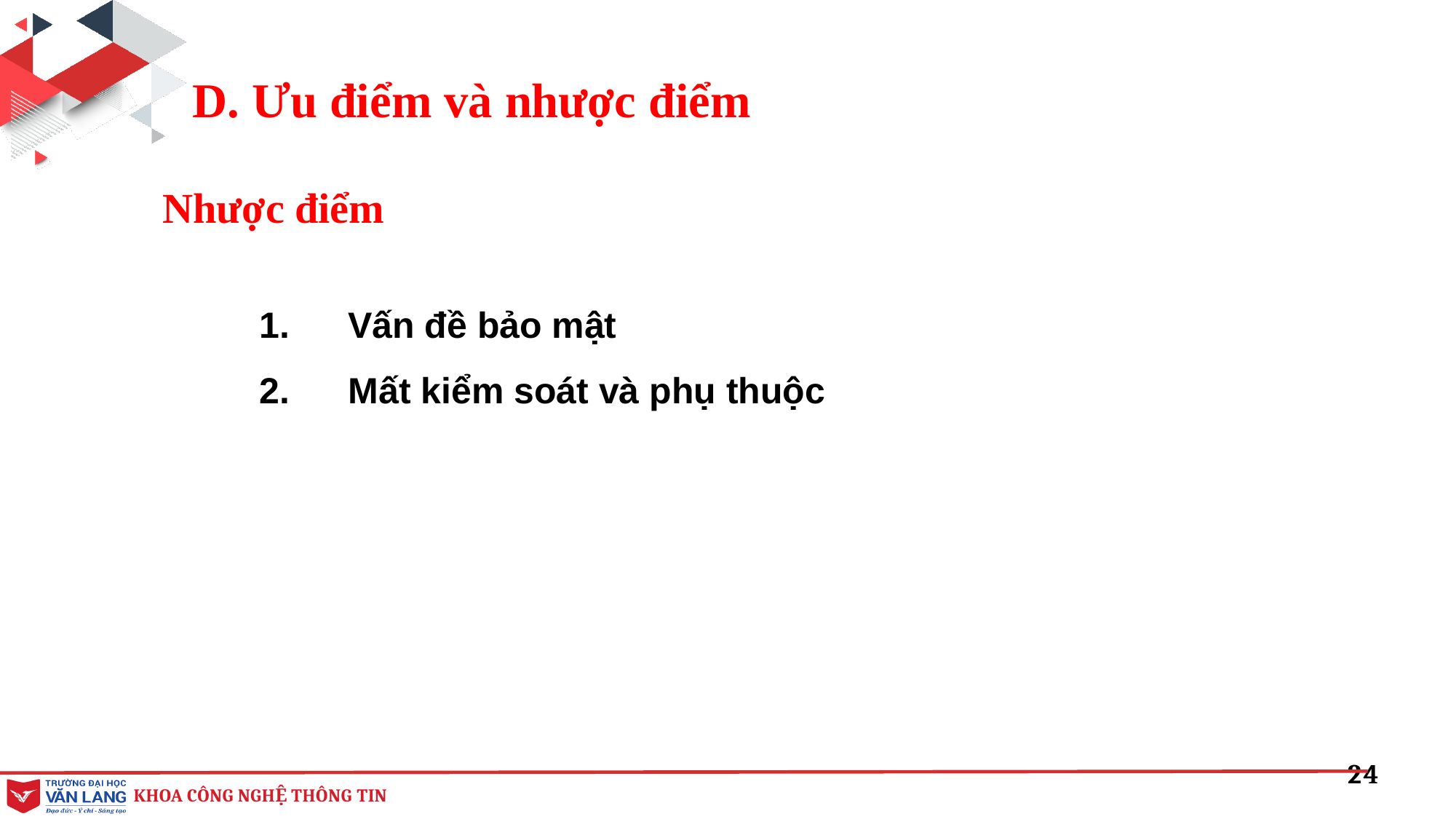

D. Ưu điểm và nhược điểm
Nhược điểm
Vấn đề bảo mật
Mất kiểm soát và phụ thuộc